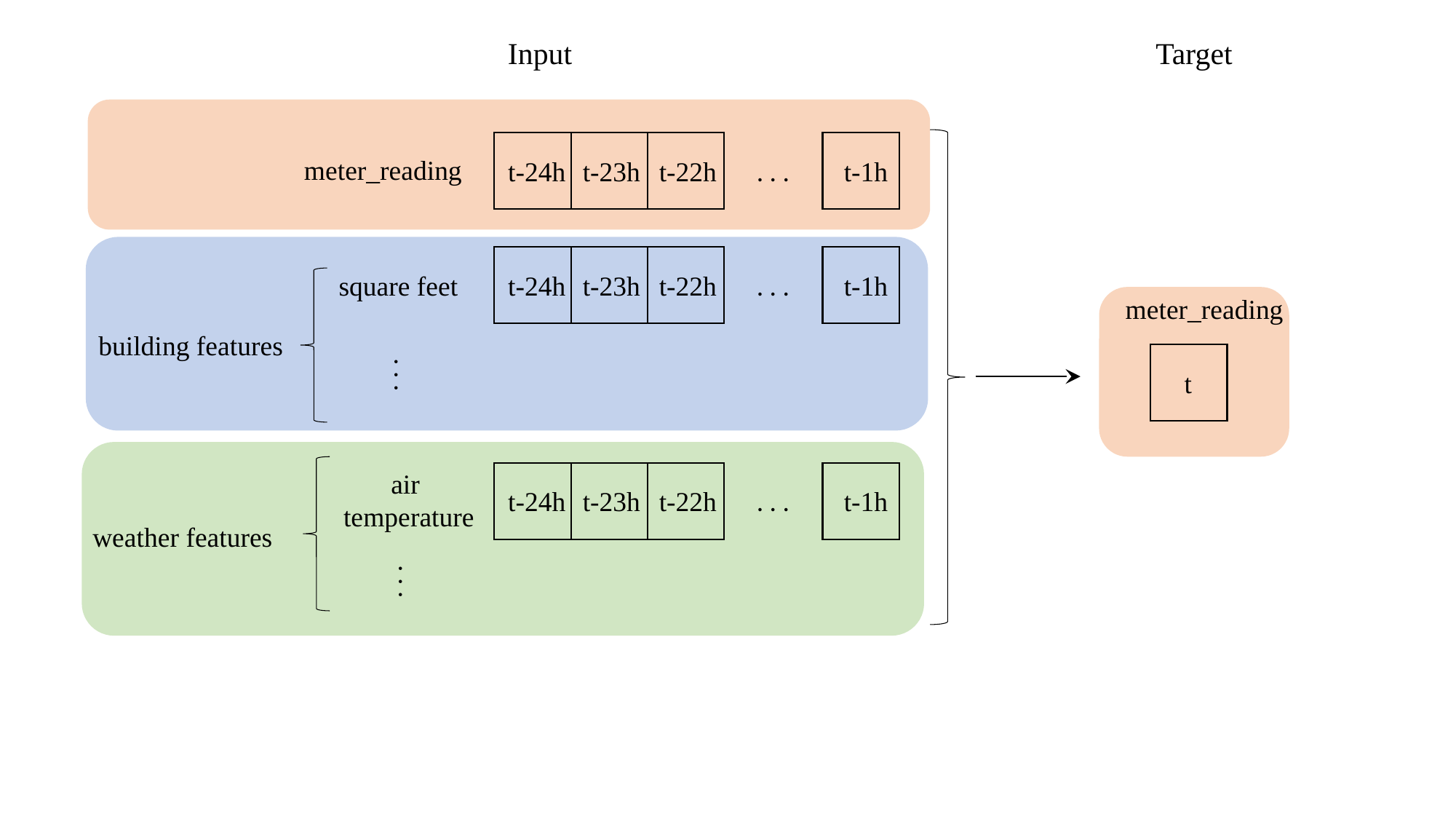

Input
Target

meter_reading
t-24h
t-23h
t-22h
. . .
t-1h

square feet
t-24h
t-23h
t-22h
. . .
t-1h

meter_reading
building features

. . .
t

air
temperature

t-24h
t-23h
t-22h
. . .
t-1h
weather features
. . .